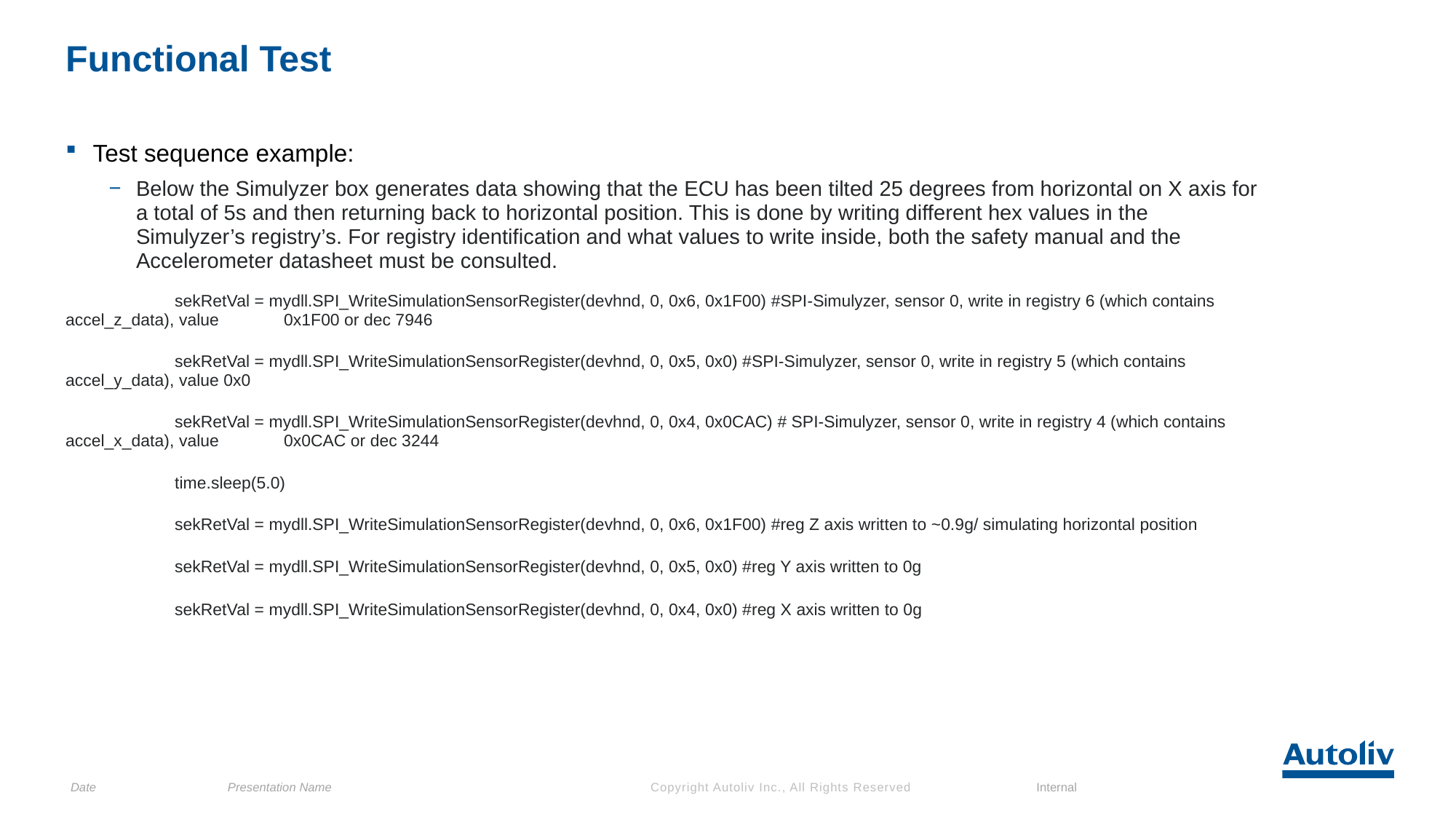

# Functional Test
Test sequence example:
Below the Simulyzer box generates data showing that the ECU has been tilted 25 degrees from horizontal on X axis for a total of 5s and then returning back to horizontal position. This is done by writing different hex values in the Simulyzer’s registry’s. For registry identification and what values to write inside, both the safety manual and the Accelerometer datasheet must be consulted.
	sekRetVal = mydll.SPI_WriteSimulationSensorRegister(devhnd, 0, 0x6, 0x1F00) #SPI-Simulyzer, sensor 0, write in registry 6 (which contains accel_z_data), value 	0x1F00 or dec 7946
	sekRetVal = mydll.SPI_WriteSimulationSensorRegister(devhnd, 0, 0x5, 0x0) #SPI-Simulyzer, sensor 0, write in registry 5 (which contains accel_y_data), value 0x0
	sekRetVal = mydll.SPI_WriteSimulationSensorRegister(devhnd, 0, 0x4, 0x0CAC) # SPI-Simulyzer, sensor 0, write in registry 4 (which contains accel_x_data), value 	0x0CAC or dec 3244
	time.sleep(5.0)
	sekRetVal = mydll.SPI_WriteSimulationSensorRegister(devhnd, 0, 0x6, 0x1F00) #reg Z axis written to ~0.9g/ simulating horizontal position
	sekRetVal = mydll.SPI_WriteSimulationSensorRegister(devhnd, 0, 0x5, 0x0) #reg Y axis written to 0g
	sekRetVal = mydll.SPI_WriteSimulationSensorRegister(devhnd, 0, 0x4, 0x0) #reg X axis written to 0g

Date
Presentation Name